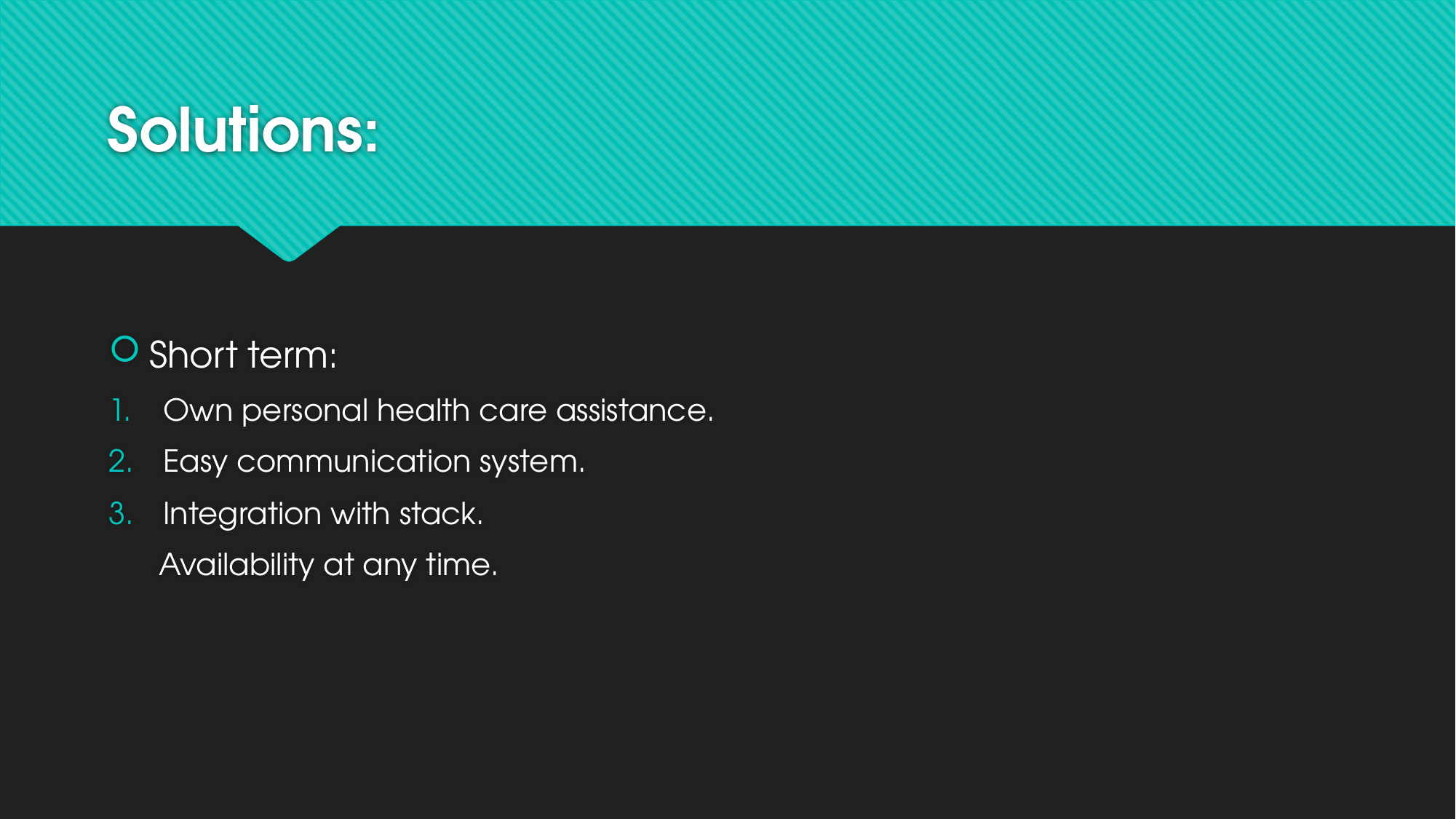

# Solutions:
Short term:
Own personal health care assistance.
Easy communication system.
Integration with stack.
      Availability at any time.